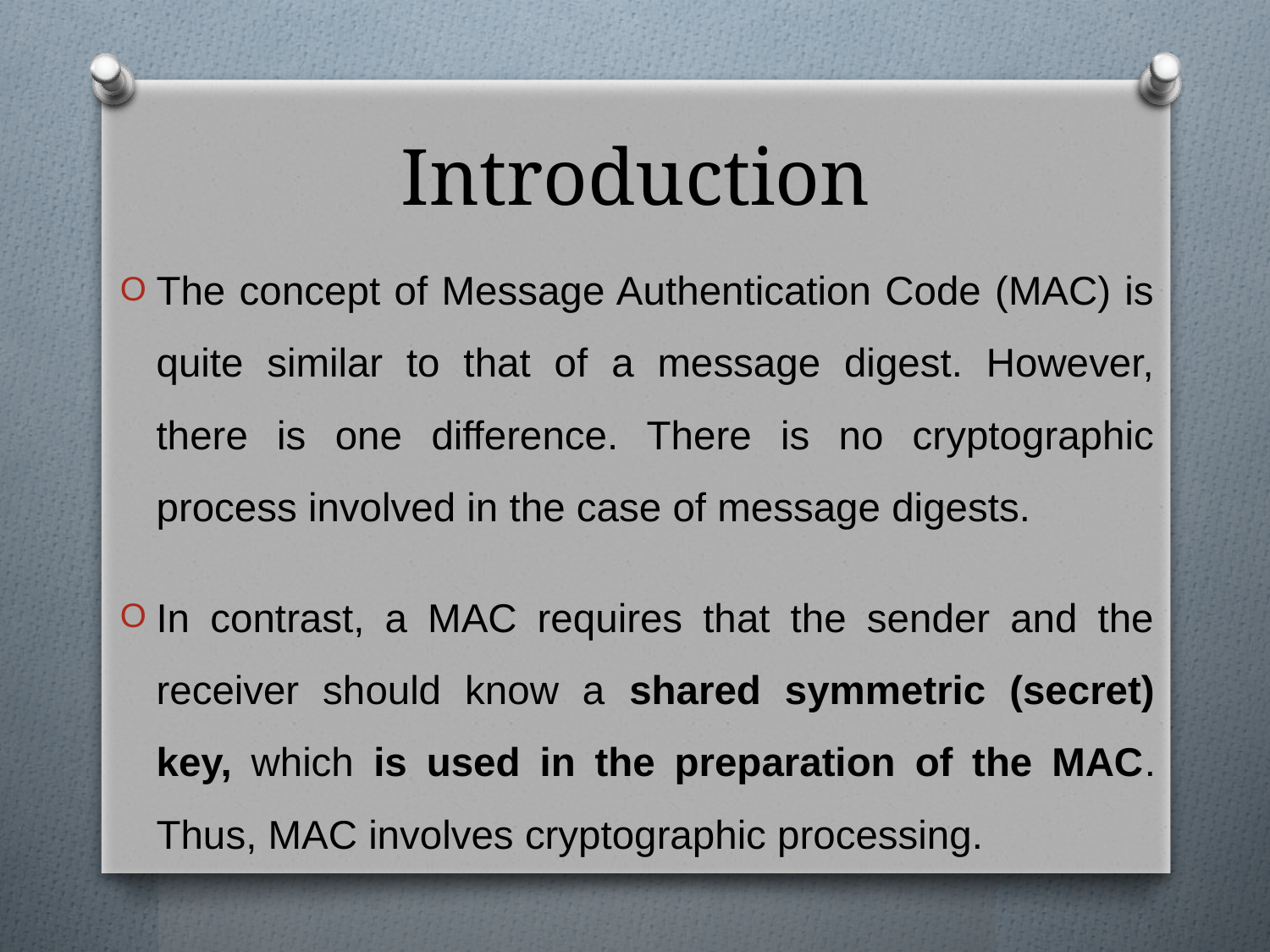

# Introduction
The concept of Message Authentication Code (MAC) is quite similar to that of a message digest. However, there is one difference. There is no cryptographic process involved in the case of message digests.

In contrast, a MAC requires that the sender and the receiver should know a shared symmetric (secret) key, which is used in the preparation of the MAC. Thus, MAC involves cryptographic processing.